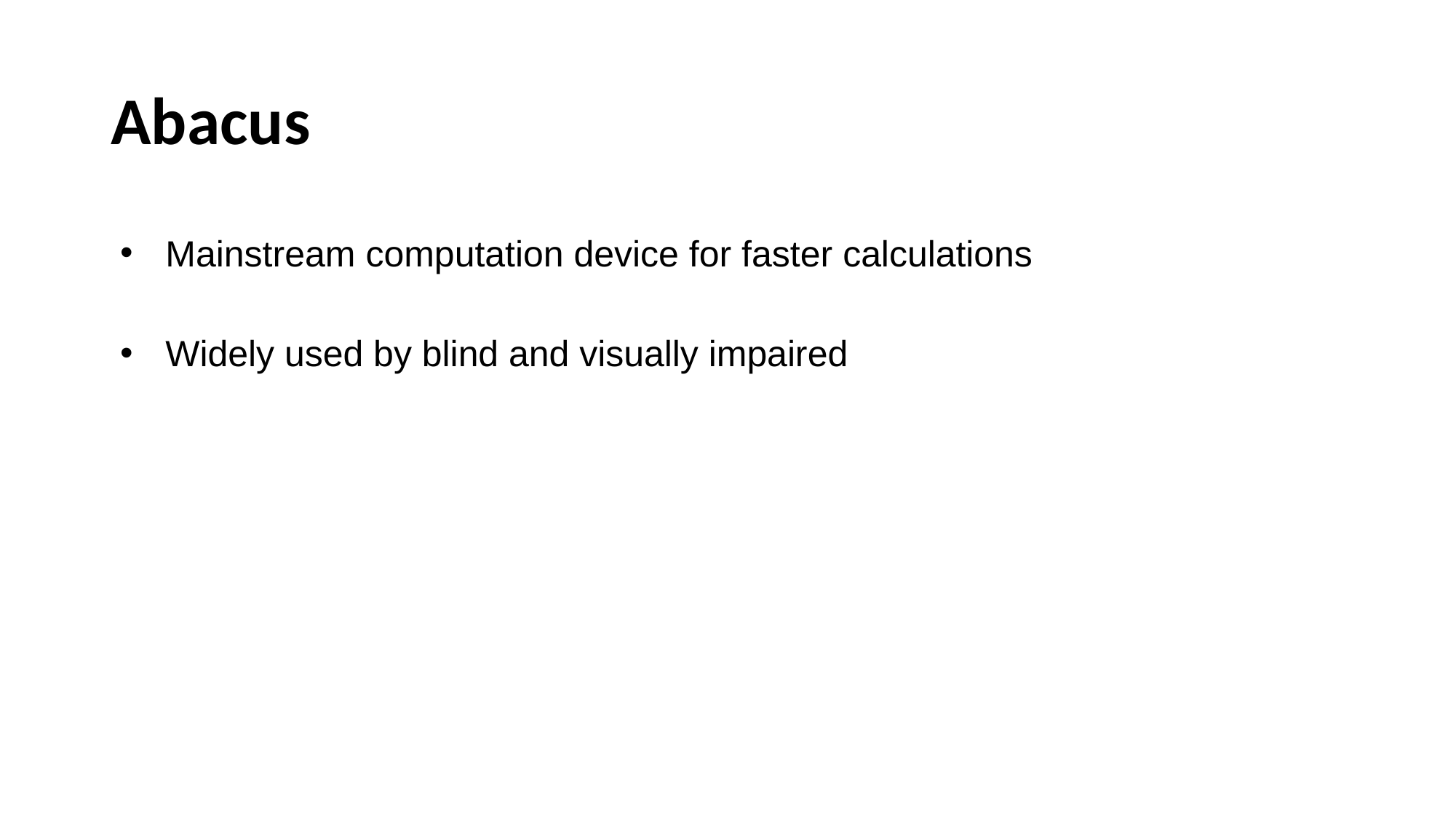

# Abacus
Mainstream computation device for faster calculations

Widely used by blind and visually impaired